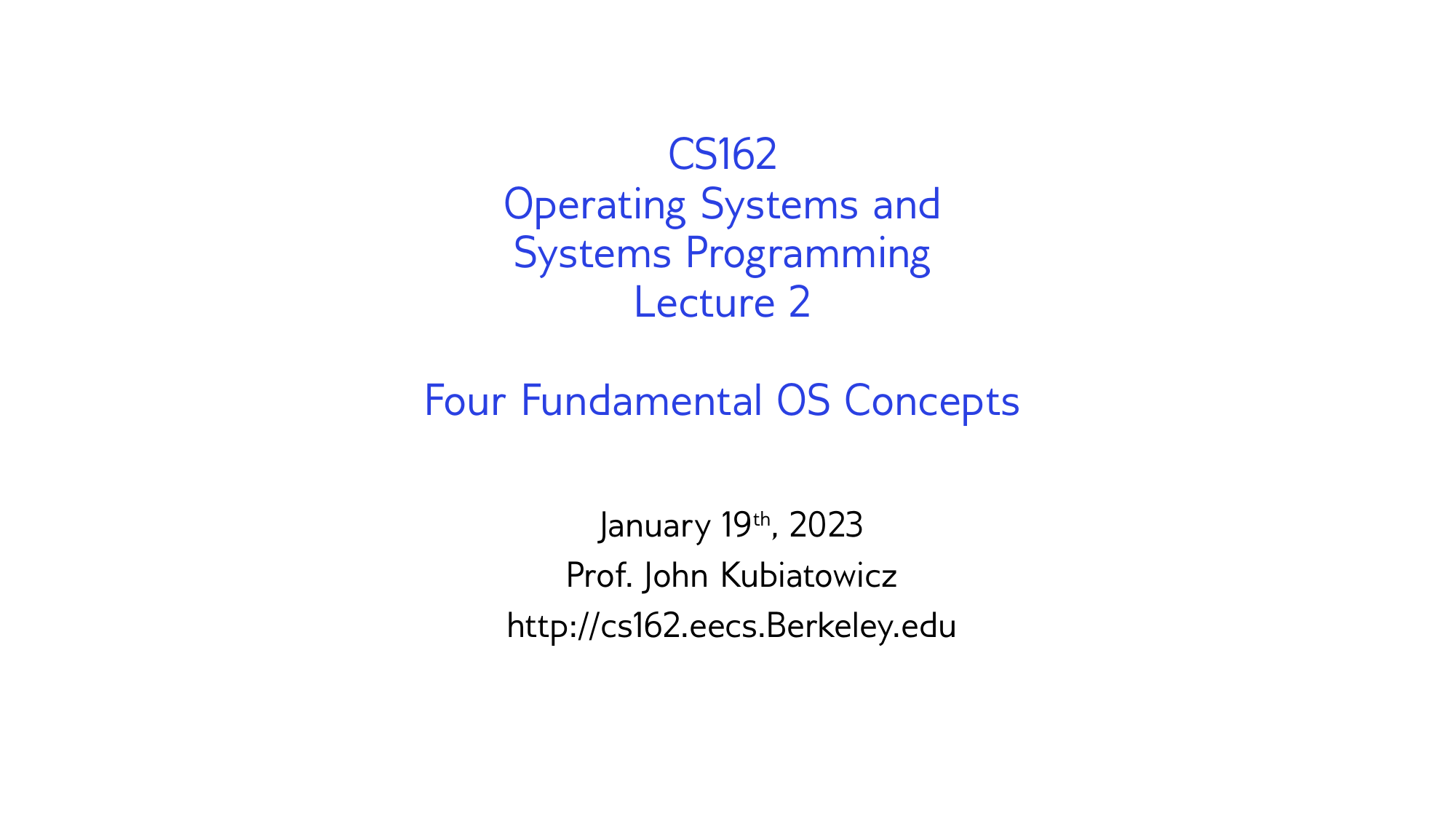

# CS162 Operating Systems and Systems Programming Lecture 2 Four Fundamental OS Concepts
January 19th, 2023
Prof. John Kubiatowicz
http://cs162.eecs.Berkeley.edu